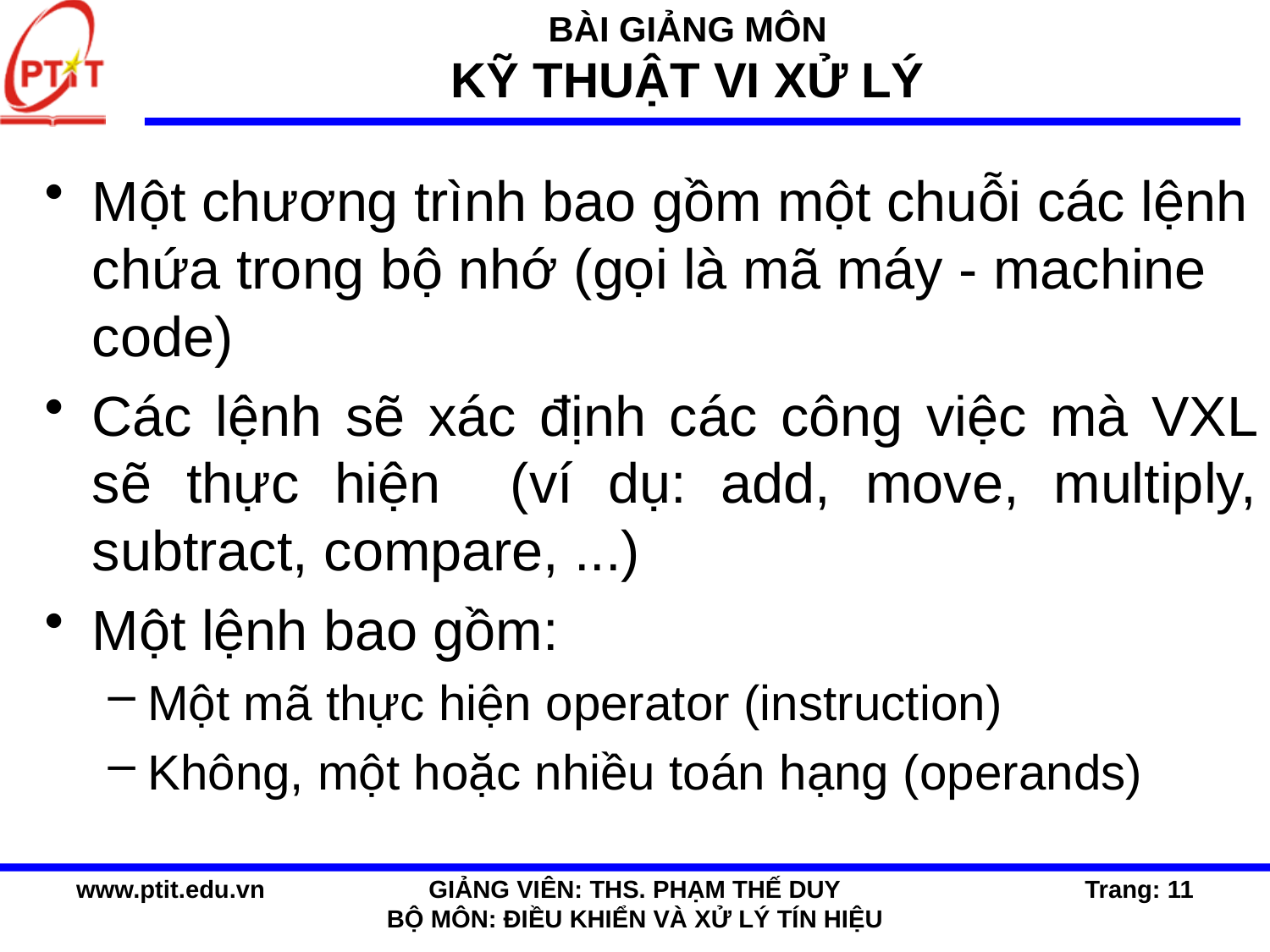

Một chương trình bao gồm một chuỗi các lệnh chứa trong bộ nhớ (gọi là mã máy - machine code)
Các lệnh sẽ xác định các công việc mà VXL sẽ thực hiện  (ví dụ: add, move, multiply, subtract, compare, ...)
Một lệnh bao gồm:
Một mã thực hiện operator (instruction)
Không, một hoặc nhiều toán hạng (operands)
www.ptit.edu.vn
GIẢNG VIÊN: THS. PHẠM THẾ DUY
BỘ MÔN: ĐIỀU KHIỂN VÀ XỬ LÝ TÍN HIỆU
Trang: 11